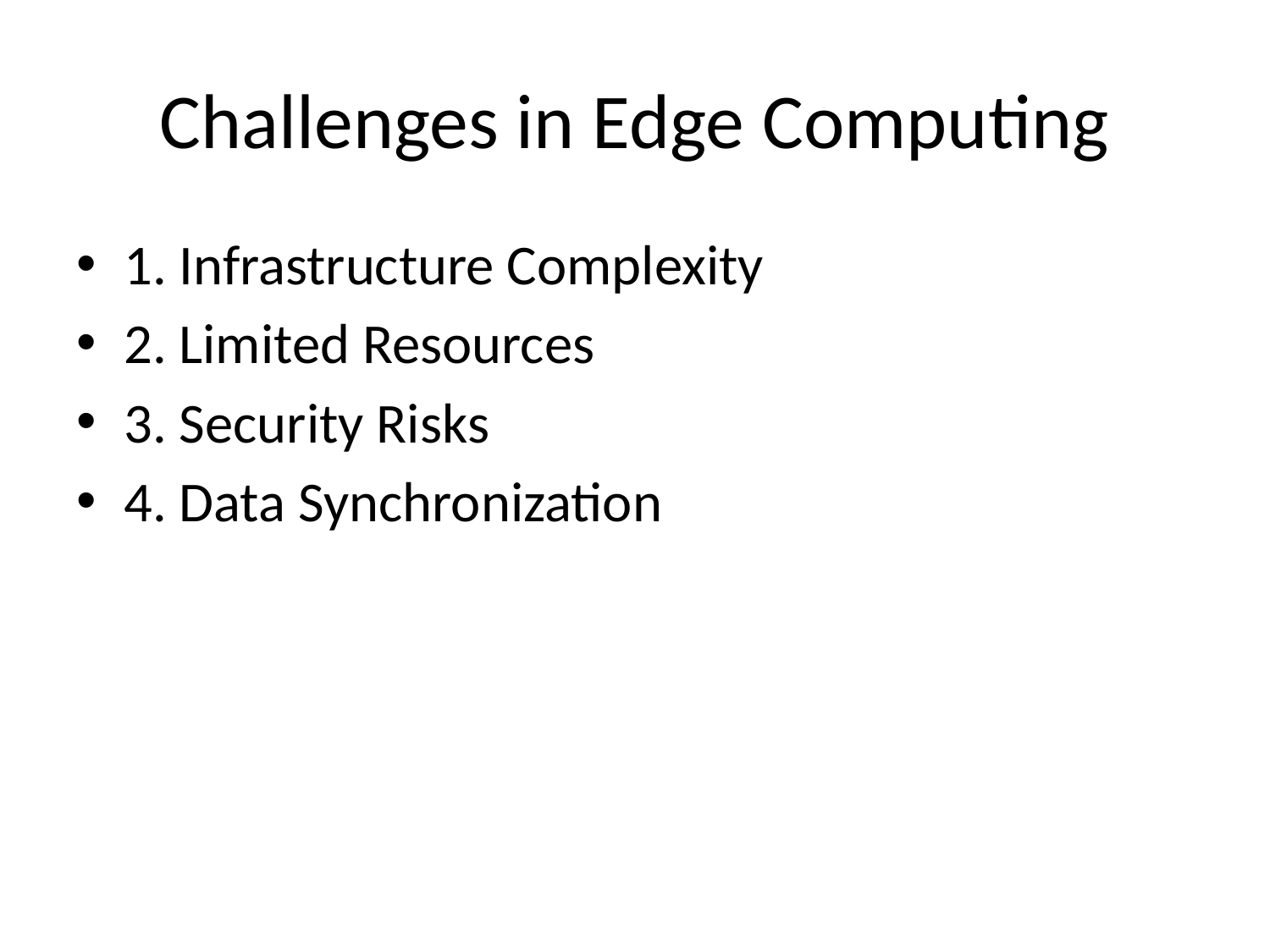

# Challenges in Edge Computing
1. Infrastructure Complexity
2. Limited Resources
3. Security Risks
4. Data Synchronization